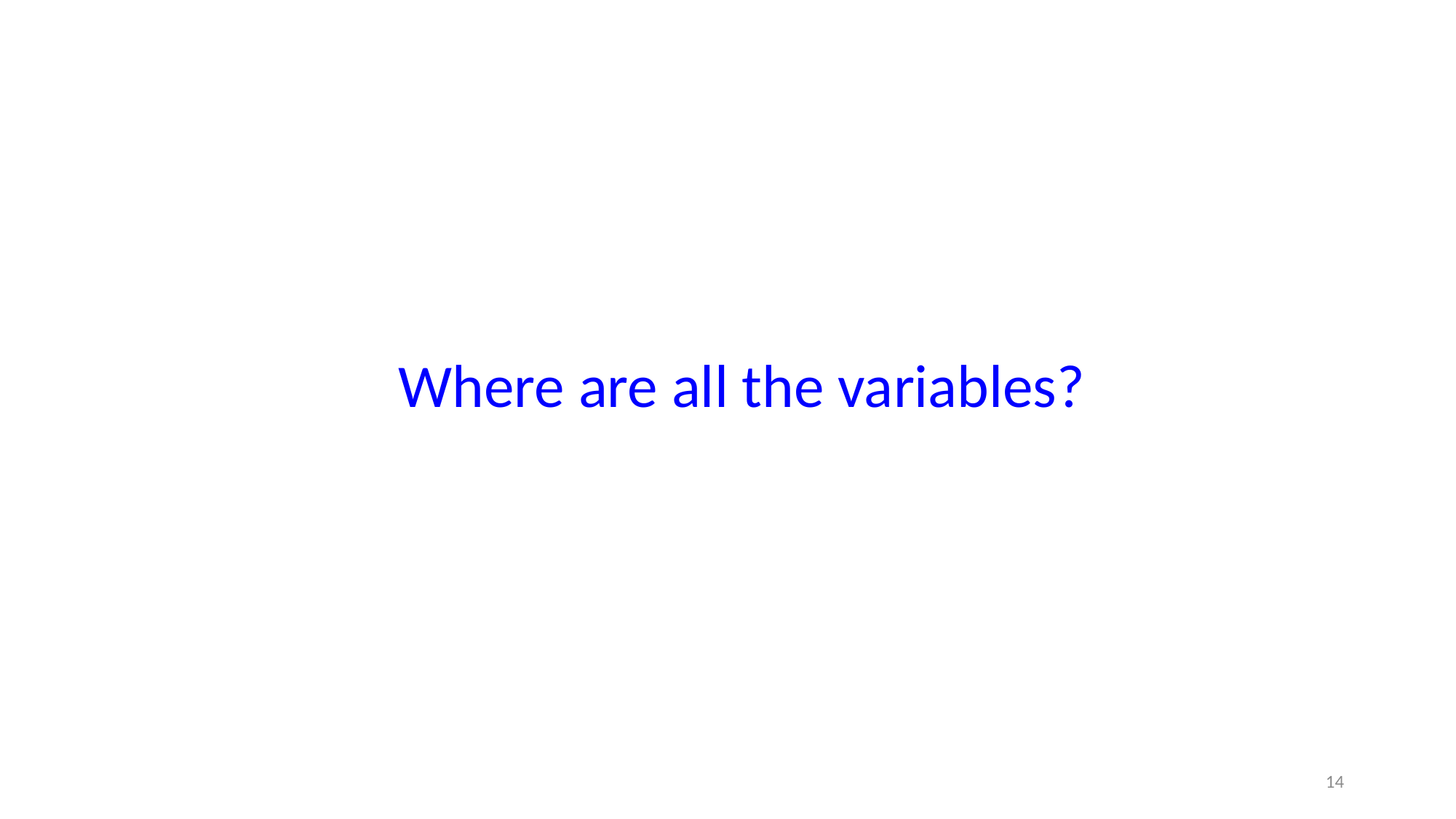

# Where are all the variables?
14